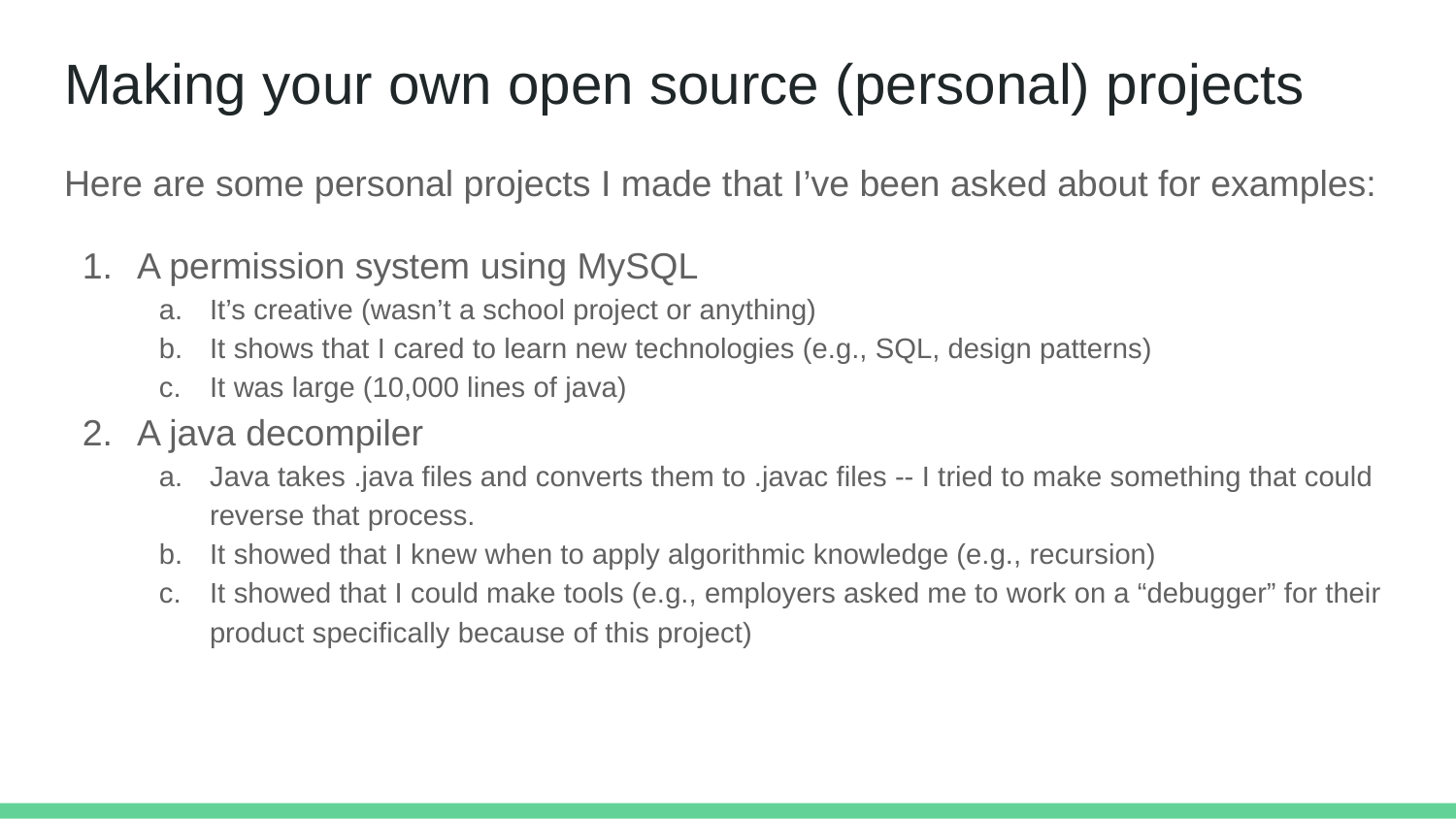

# Making your own open source (personal) projects
Here are some personal projects I made that I’ve been asked about for examples:
A permission system using MySQL
It’s creative (wasn’t a school project or anything)
It shows that I cared to learn new technologies (e.g., SQL, design patterns)
It was large (10,000 lines of java)
A java decompiler
Java takes .java files and converts them to .javac files -- I tried to make something that could reverse that process.
It showed that I knew when to apply algorithmic knowledge (e.g., recursion)
It showed that I could make tools (e.g., employers asked me to work on a “debugger” for their product specifically because of this project)